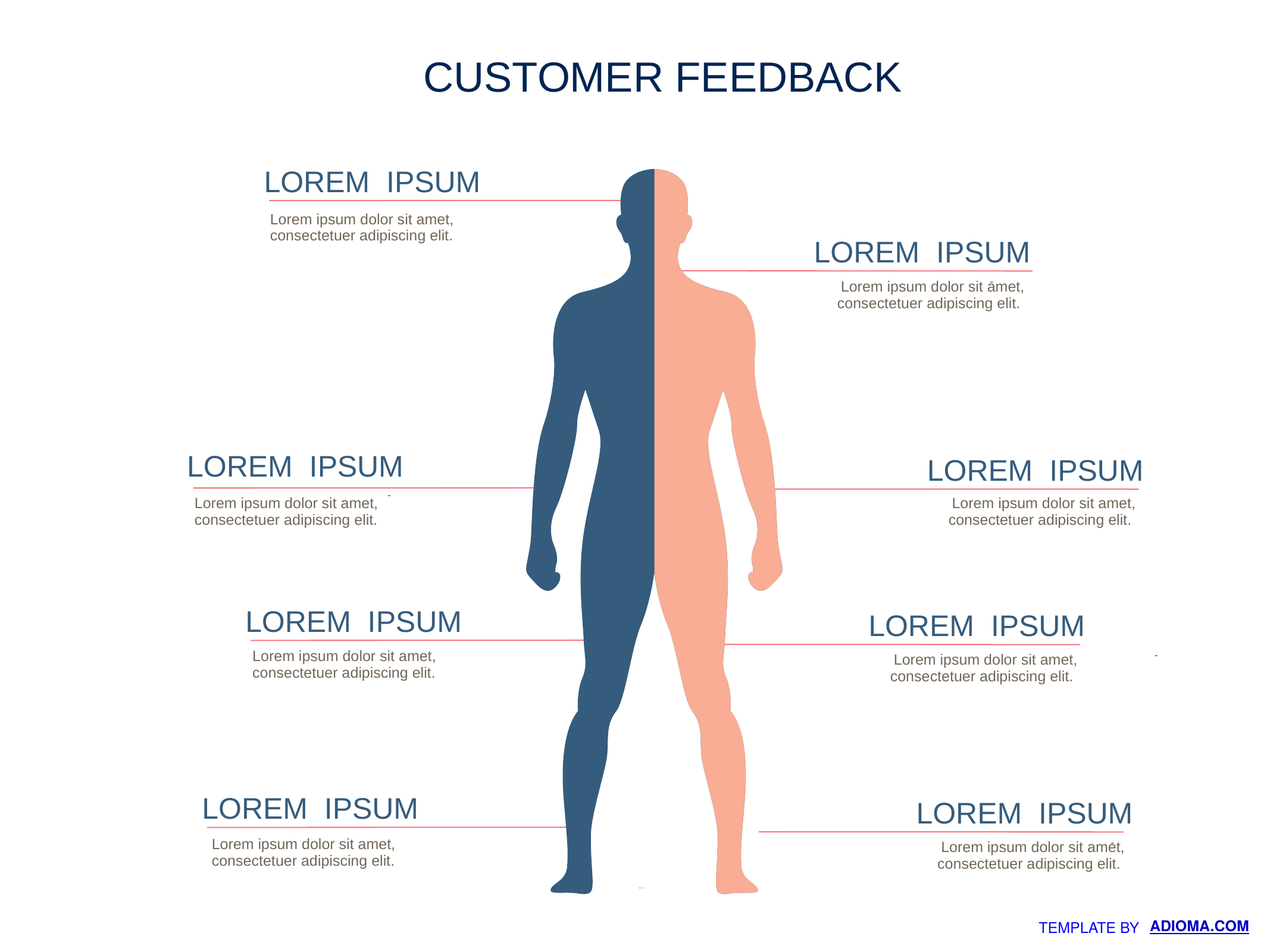

CUSTOMER FEEDBACK
LOREM  IPSUM

Lorem ipsum dolor sit amet,  consectetuer adipiscing elit.
LOREM  IPSUM

-
Lorem ipsum dolor sit amet,  consectetuer adipiscing elit.
LOREM  IPSUM
LOREM  IPSUM

-
Lorem ipsum dolor sit amet,  consectetuer adipiscing elit.
Lorem ipsum dolor sit amet,  consectetuer adipiscing elit.
LOREM  IPSUM
LOREM  IPSUM

Lorem ipsum dolor sit amet,  consectetuer adipiscing elit.
-
Lorem ipsum dolor sit amet,  consectetuer adipiscing elit.
LOREM  IPSUM
LOREM  IPSUM

Lorem ipsum dolor sit amet,  consectetuer adipiscing elit.
Lorem ipsum dolor sit amet,  consectetuer adipiscing elit.
-
...